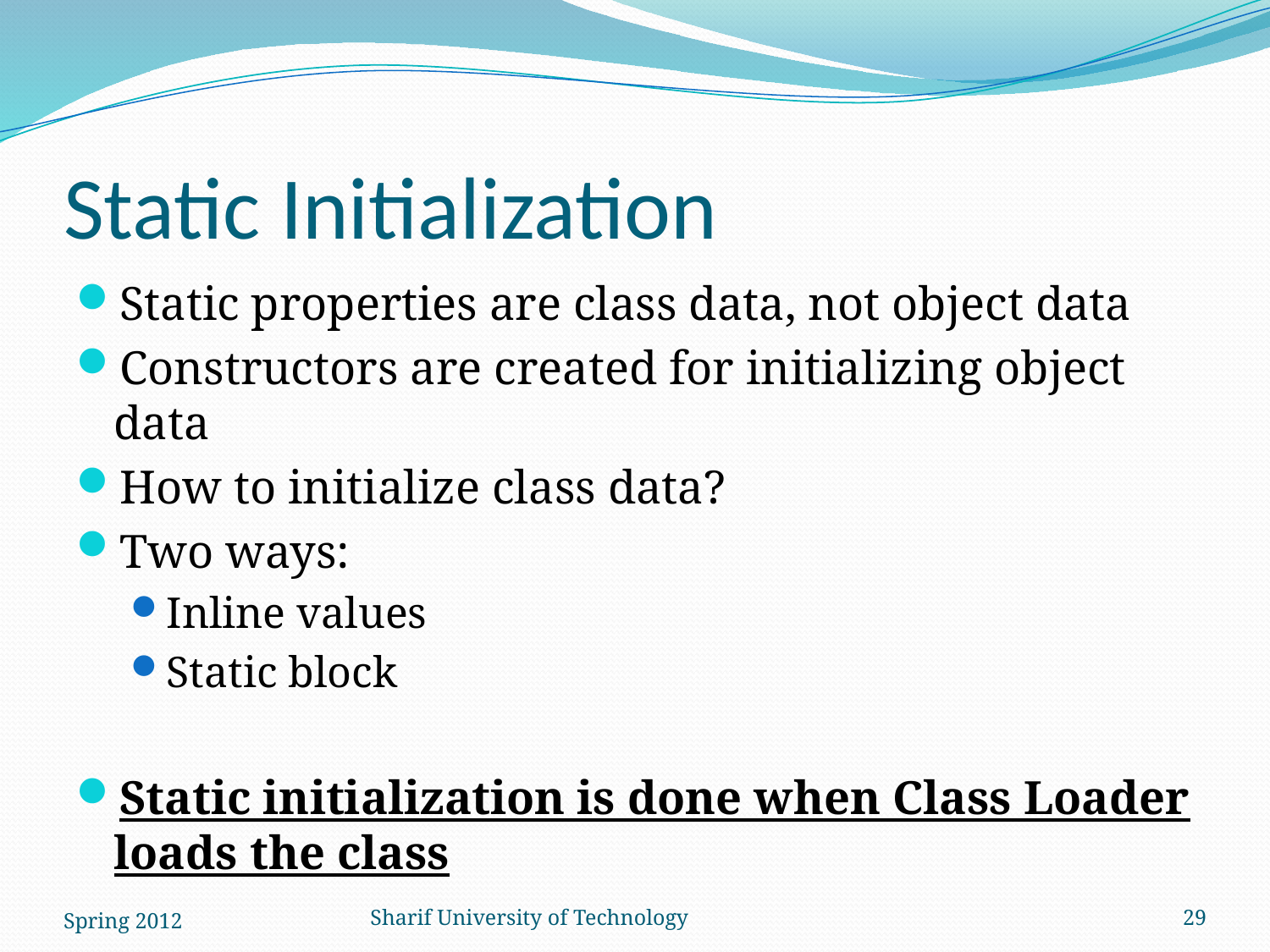

# Static Initialization
Static properties are class data, not object data
Constructors are created for initializing object data
How to initialize class data?
Two ways:
Inline values
Static block

Static initialization is done when Class Loader loads the class
Spring 2012
Sharif University of Technology
29